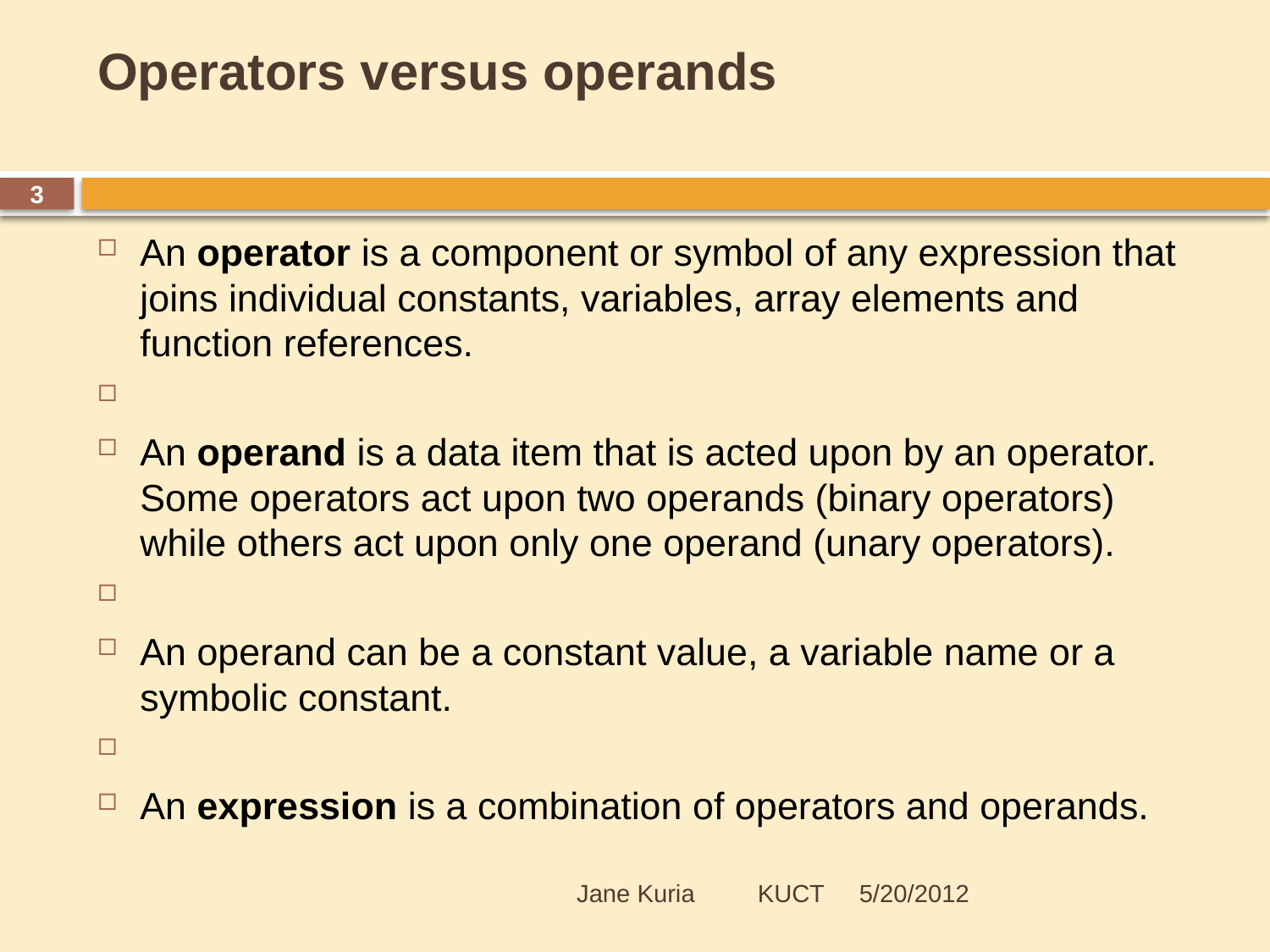

# Operators versus operands
3
An operator is a component or symbol of any expression that joins individual constants, variables, array elements and function references.

An operand is a data item that is acted upon by an operator. Some operators act upon two operands (binary operators) while others act upon only one operand (unary operators).

An operand can be a constant value, a variable name or a symbolic constant.

An expression is a combination of operators and operands.

Jane Kuria         KUCT
5/20/2012